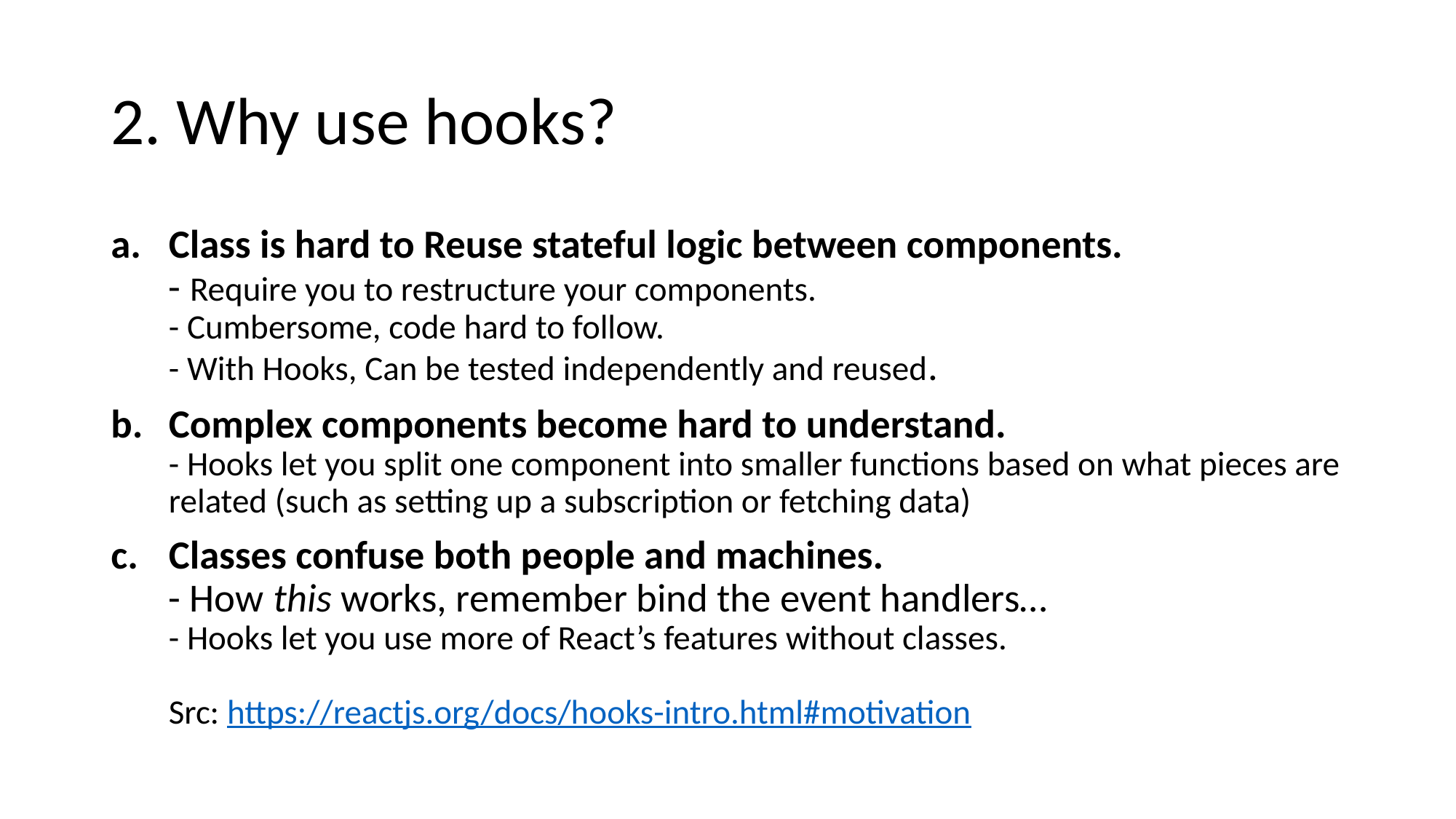

# 2. Why use hooks?
Class is hard to Reuse stateful logic between components.
- Require you to restructure your components.
- Cumbersome, code hard to follow.
- With Hooks, Can be tested independently and reused.
Complex components become hard to understand.
- Hooks let you split one component into smaller functions based on what pieces are related (such as setting up a subscription or fetching data)
Classes confuse both people and machines.
- How this works, remember bind the event handlers…
- Hooks let you use more of React’s features without classes.
Src: https://reactjs.org/docs/hooks-intro.html#motivation